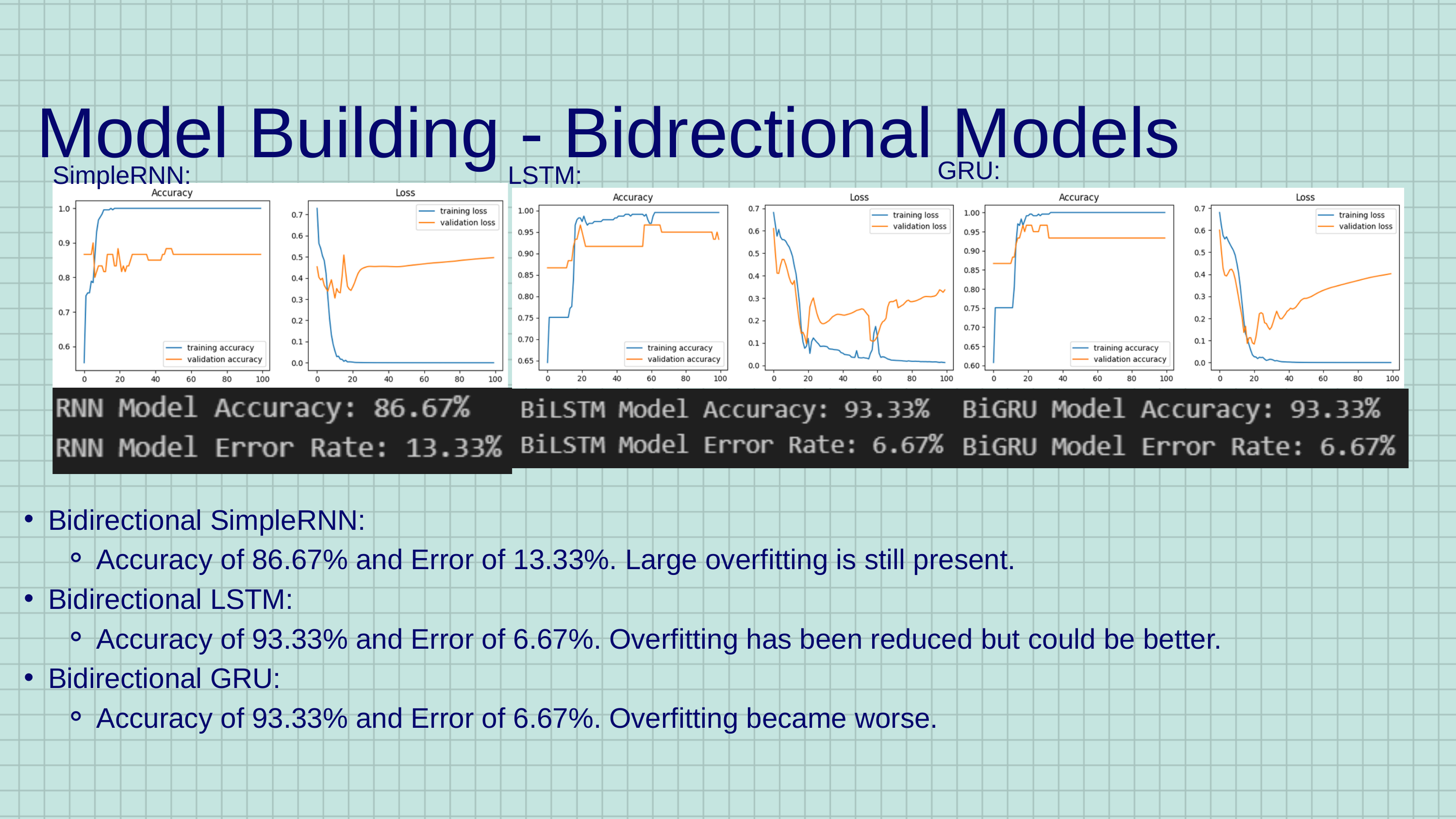

Model Building - Bidrectional Models
GRU:
SimpleRNN:
LSTM:

Bidirectional SimpleRNN:
Accuracy of 86.67% and Error of 13.33%. Large overfitting is still present.
Bidirectional LSTM:
Accuracy of 93.33% and Error of 6.67%. Overfitting has been reduced but could be better.
Bidirectional GRU:
Accuracy of 93.33% and Error of 6.67%. Overfitting became worse.